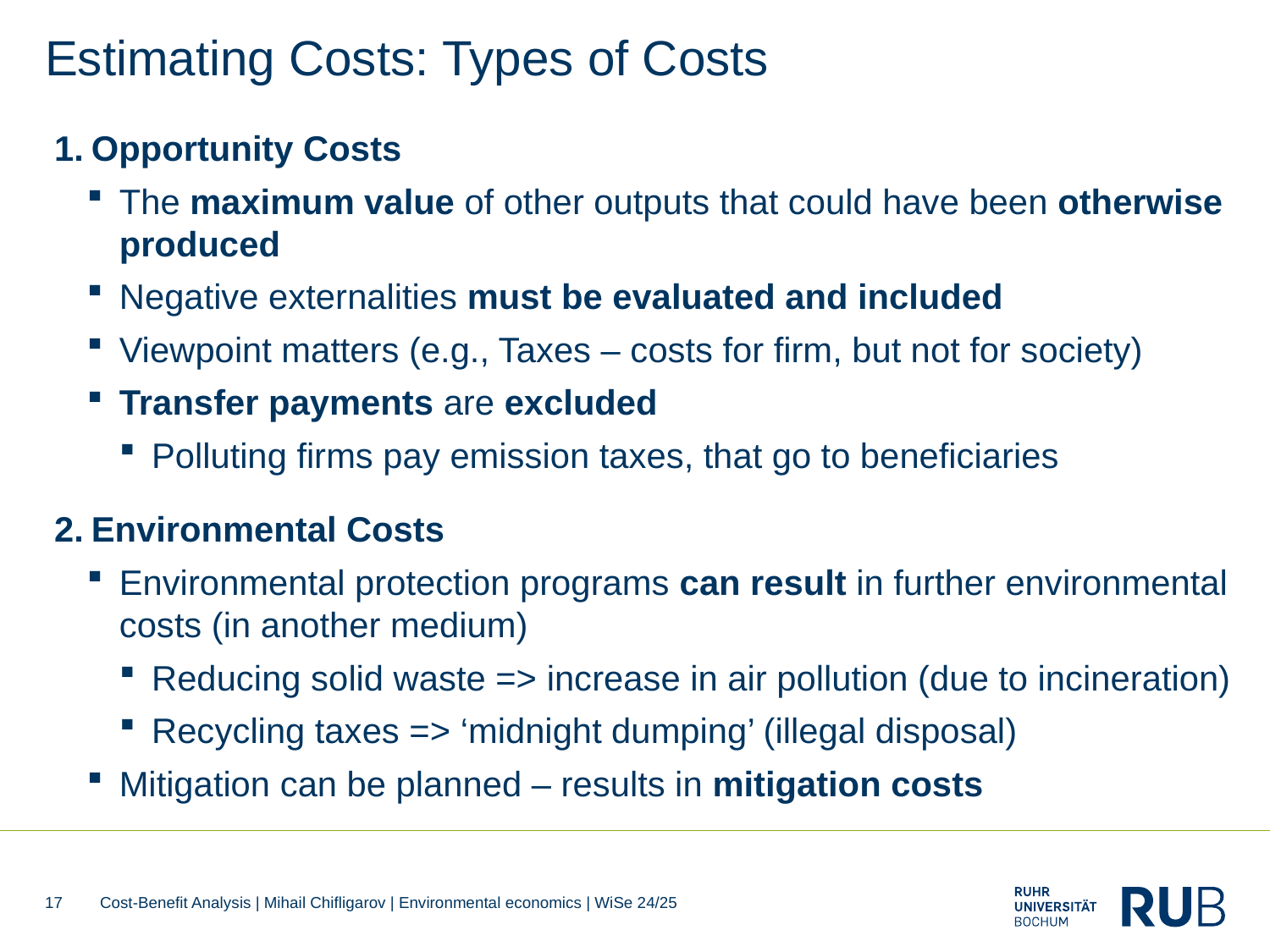

# Estimating Costs: Types of Costs
Opportunity Costs
The maximum value of other outputs that could have been otherwise produced
Negative externalities must be evaluated and included
Viewpoint matters (e.g., Taxes – costs for firm, but not for society)
Transfer payments are excluded
Polluting firms pay emission taxes, that go to beneficiaries
Environmental Costs
Environmental protection programs can result in further environmental costs (in another medium)
Reducing solid waste => increase in air pollution (due to incineration)
Recycling taxes => ‘midnight dumping’ (illegal disposal)
Mitigation can be planned – results in mitigation costs

17
Cost-Benefit Analysis | Mihail Chifligarov | Environmental economics | WiSe 24/25